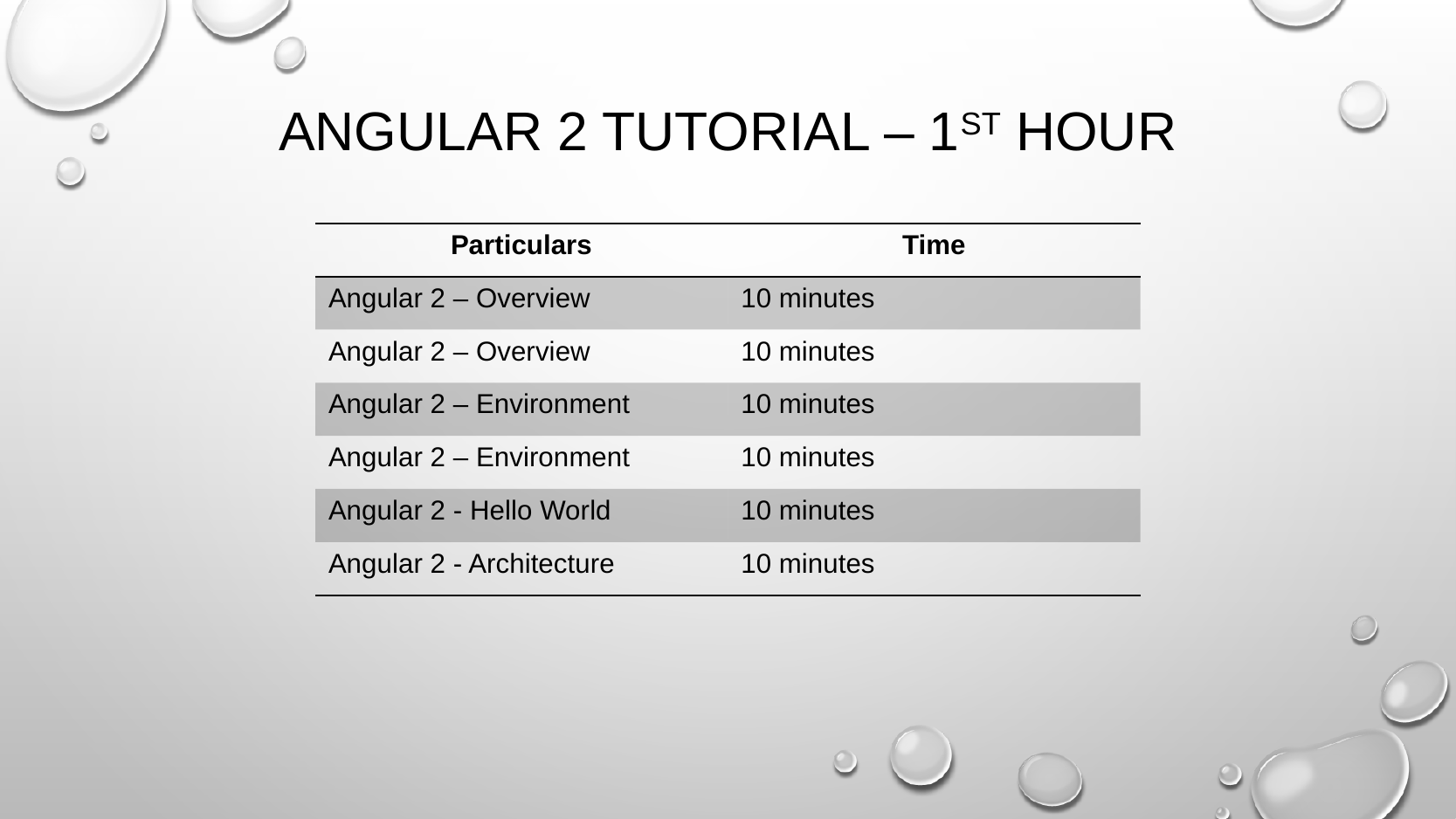

# Angular 2 Tutorial – 1st Hour
| Particulars | Time |
| --- | --- |
| Angular 2 – Overview | 10 minutes |
| Angular 2 – Overview | 10 minutes |
| Angular 2 – Environment | 10 minutes |
| Angular 2 – Environment | 10 minutes |
| Angular 2 - Hello World | 10 minutes |
| Angular 2 - Architecture | 10 minutes |